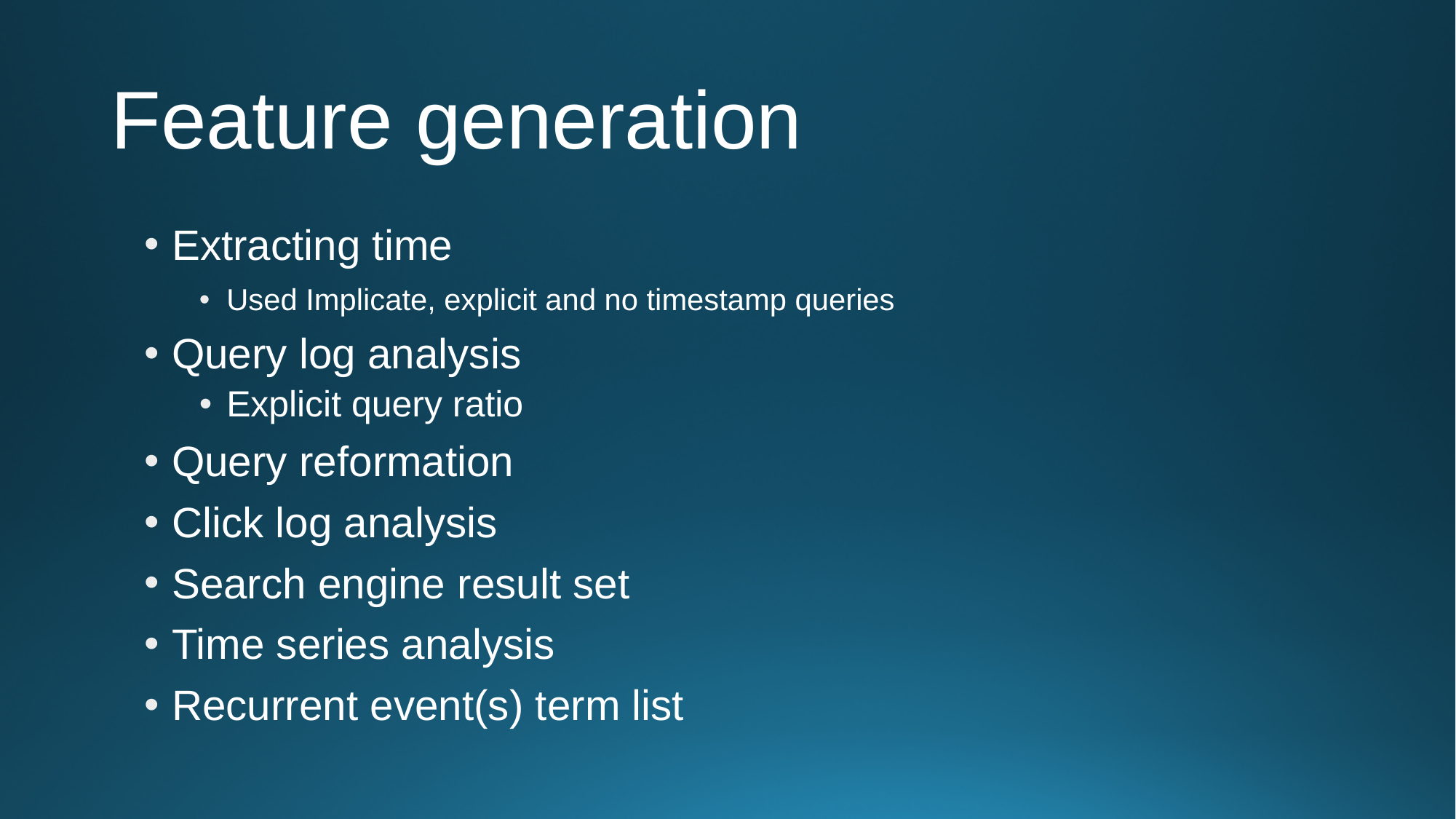

# Feature generation
Extracting time
Used Implicate, explicit and no timestamp queries
Query log analysis
Explicit query ratio
Query reformation
Click log analysis
Search engine result set
Time series analysis
Recurrent event(s) term list